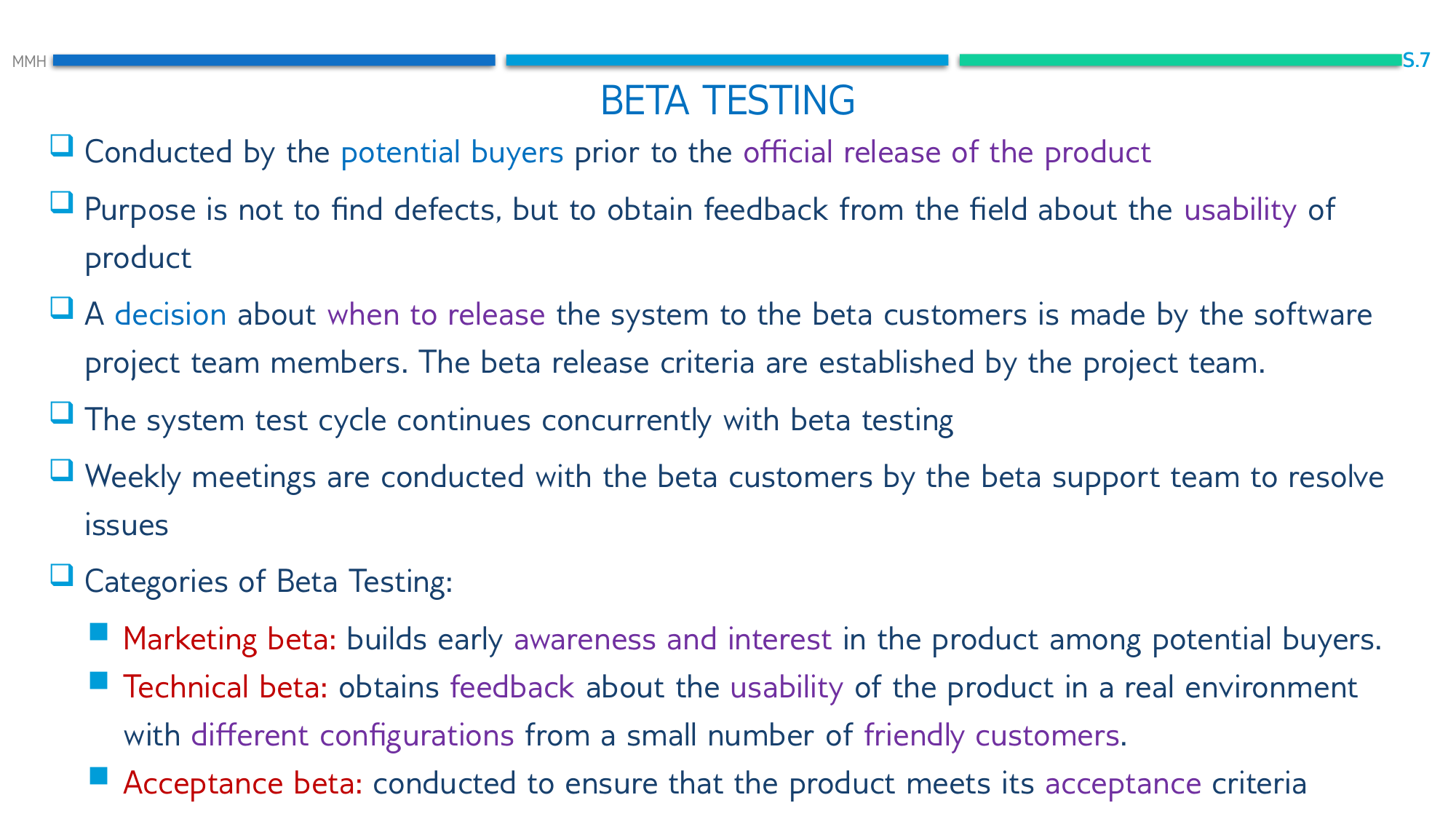

S.7
    MMH
 Beta testing
Conducted by the potential buyers prior to the official release of the product
Purpose is not to find defects, but to obtain feedback from the field about the usability of  product
A decision about when to release the system to the beta customers is made by the software project team members. The beta release criteria are established by the project team.
The system test cycle continues concurrently with beta testing
Weekly meetings are conducted with the beta customers by the beta support team to resolve issues
Categories of Beta Testing:
Marketing beta: builds early awareness and interest in the product among potential buyers.
Technical beta: obtains feedback about the usability of the product in a real environment with different configurations from a small number of friendly customers.
Acceptance beta: conducted to ensure that the product meets its acceptance criteria